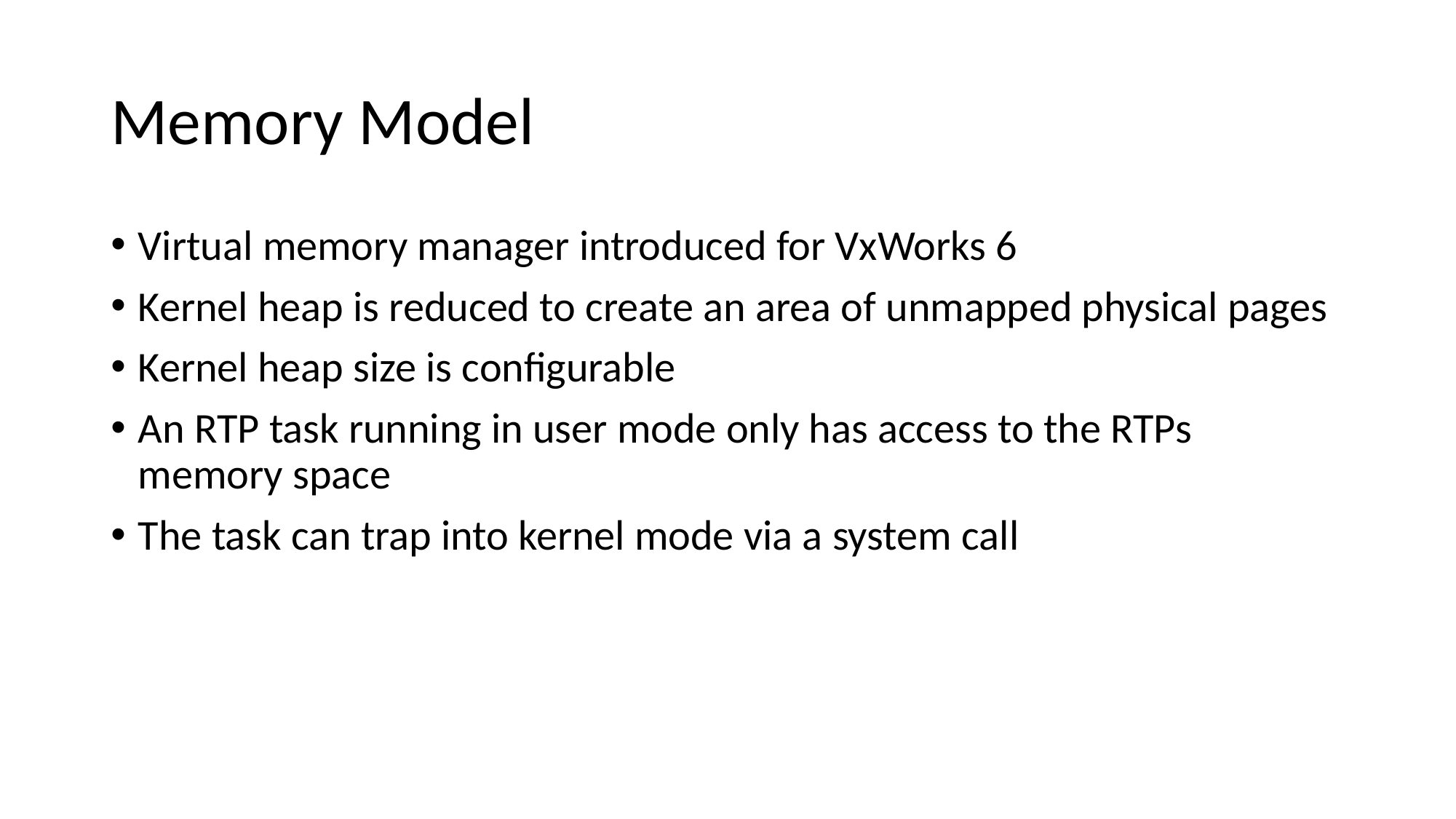

# Memory Model
Virtual memory manager introduced for VxWorks 6
Kernel heap is reduced to create an area of unmapped physical pages
Kernel heap size is configurable
An RTP task running in user mode only has access to the RTPs memory space
The task can trap into kernel mode via a system call